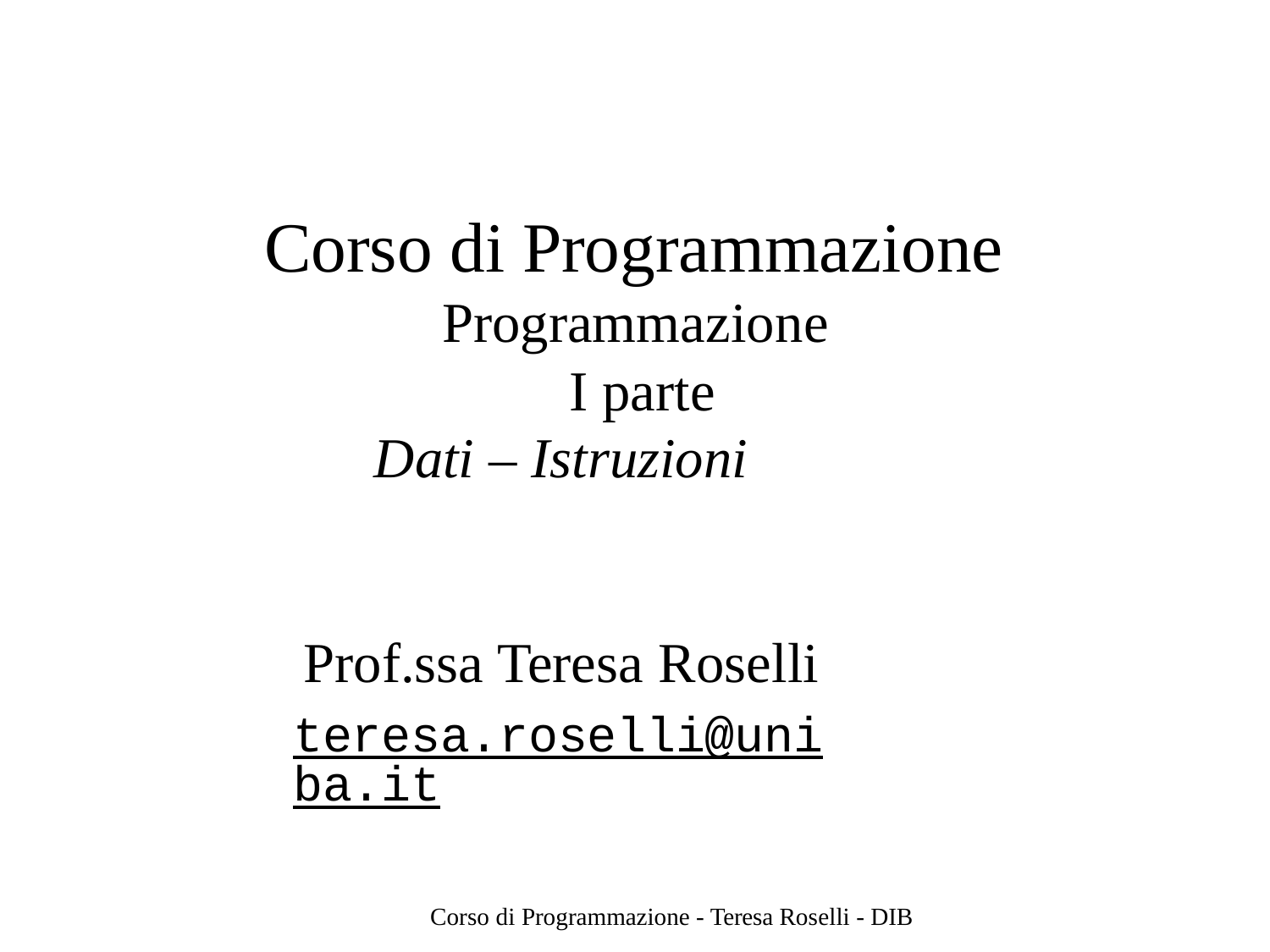

# Corso di Programmazione
Programmazione  I parte
Dati – Istruzioni

Prof.ssa Teresa Roselli
teresa.roselli@uniba.it
Corso di Programmazione - Teresa Roselli - DIB